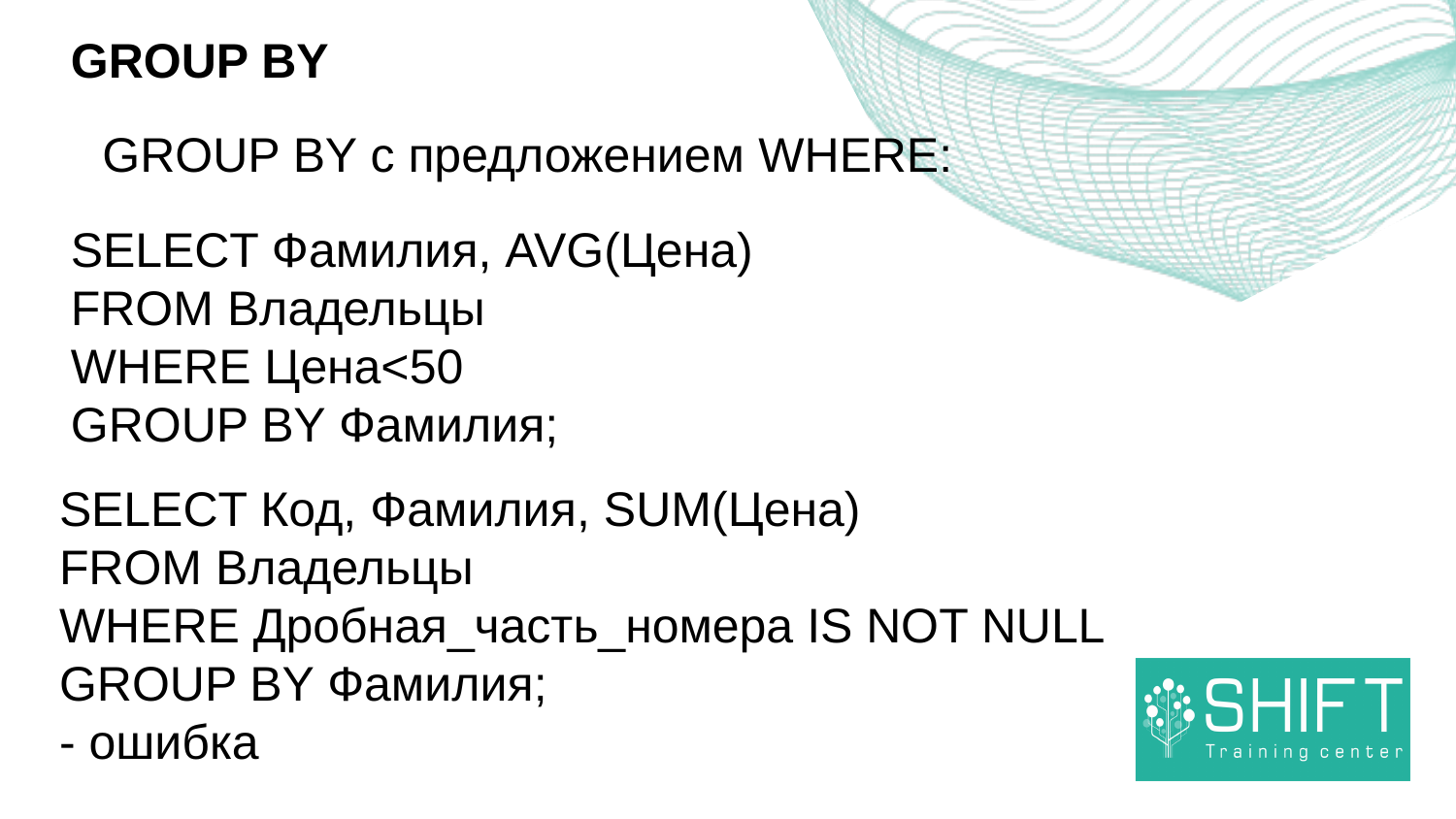

GROUP BY
GROUP BY с предложением WHERE:
SELECT Фамилия, AVG(Цена)
FROM Владельцы
WHERE Цена<50
GROUP BY Фамилия;
SELECT Код, Фамилия, SUM(Цена)
FROM Владельцы
WHERE Дробная_часть_номера IS NOT NULL
GROUP BY Фамилия;
- ошибка